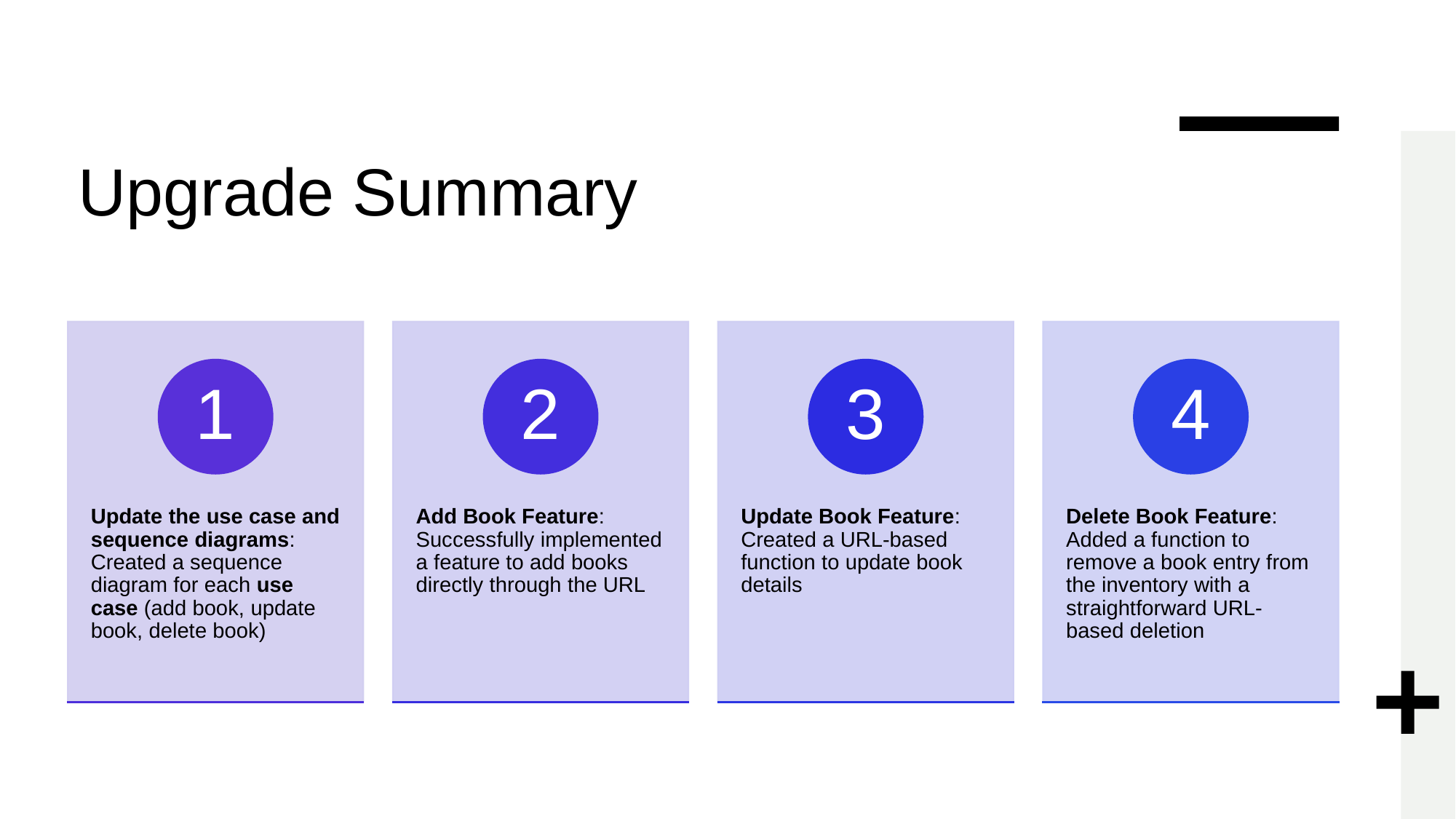

# Upgrade Summary
Update the use case and sequence diagrams: Created a sequence diagram for each use case (add book, update book, delete book)
1
Add Book Feature: Successfully implemented a feature to add books directly through the URL
2
Update Book Feature: Created a URL-based function to update book details
3
Delete Book Feature: Added a function to remove a book entry from the inventory with a straightforward URL-based deletion
4